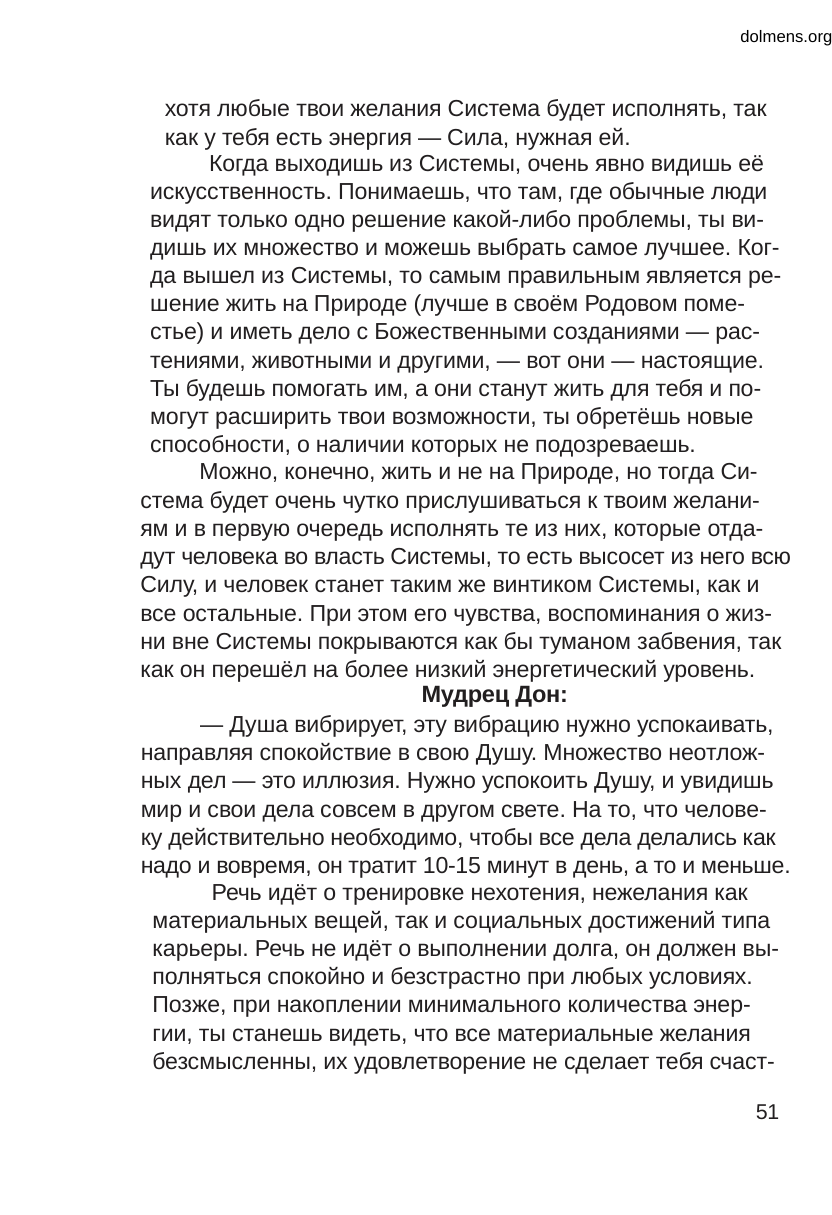

dolmens.org

хотя любые твои желания Система будет исполнять, так
как у тебя есть энергия — Сила, нужная ей.

Когда выходишь из Системы, очень явно видишь её
искусственность. Понимаешь, что там, где обычные люди
видят только одно решение какой-либо проблемы, ты ви-
дишь их множество и можешь выбрать самое лучшее. Ког-
да вышел из Системы, то самым правильным является ре-
шение жить на Природе (лучше в своём Родовом поме-
стье) и иметь дело с Божественными созданиями — рас-
тениями, животными и другими, — вот они — настоящие.
Ты будешь помогать им, а они станут жить для тебя и по-
могут расширить твои возможности, ты обретёшь новые
способности, о наличии которых не подозреваешь.

Можно, конечно, жить и не на Природе, но тогда Си-
стема будет очень чутко прислушиваться к твоим желани-
ям и в первую очередь исполнять те из них, которые отда-
дут человека во власть Системы, то есть высосет из него всю
Силу, и человек станет таким же винтиком Системы, как и
все остальные. При этом его чувства, воспоминания о жиз-
ни вне Системы покрываются как бы туманом забвения, так
как он перешёл на более низкий энергетический уровень.

Мудрец Дон:

— Душа вибрирует, эту вибрацию нужно успокаивать,
направляя спокойствие в свою Душу. Множество неотлож-
ных дел — это иллюзия. Нужно успокоить Душу, и увидишь
мир и свои дела совсем в другом свете. На то, что челове-
ку действительно необходимо, чтобы все дела делались как
надо и вовремя, он тратит 10-15 минут в день, а то и меньше.

Речь идёт о тренировке нехотения, нежелания как
материальных вещей, так и социальных достижений типа
карьеры. Речь не идёт о выполнении долга, он должен вы-
полняться спокойно и безстрастно при любых условиях.
Позже, при накоплении минимального количества энер-
гии, ты станешь видеть, что все материальные желания
безсмысленны, их удовлетворение не сделает тебя счаст-

51